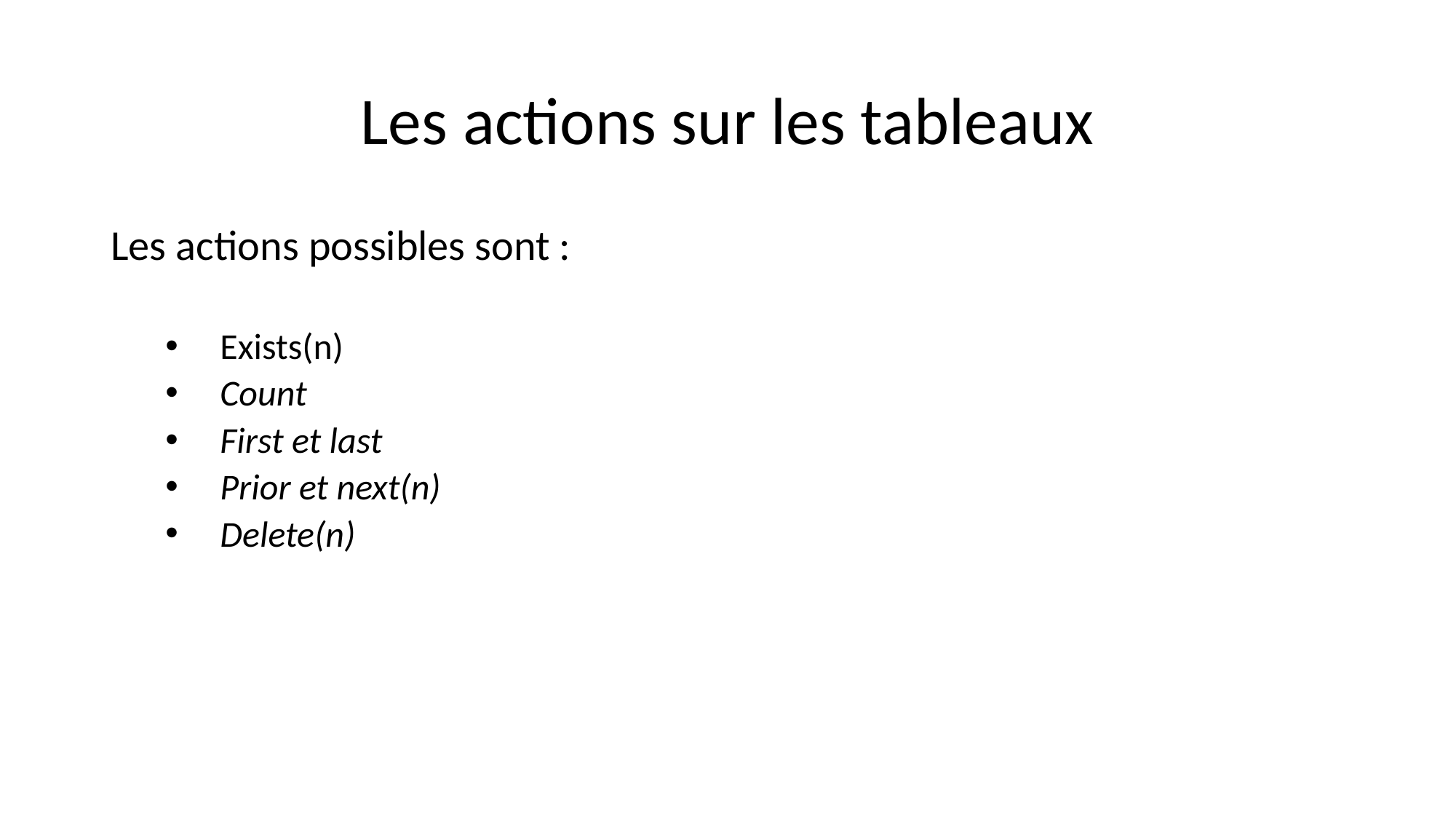

# Les actions sur les tableaux
Les actions possibles sont :
Exists(n)
Count
First et last
Prior et next(n)
Delete(n)